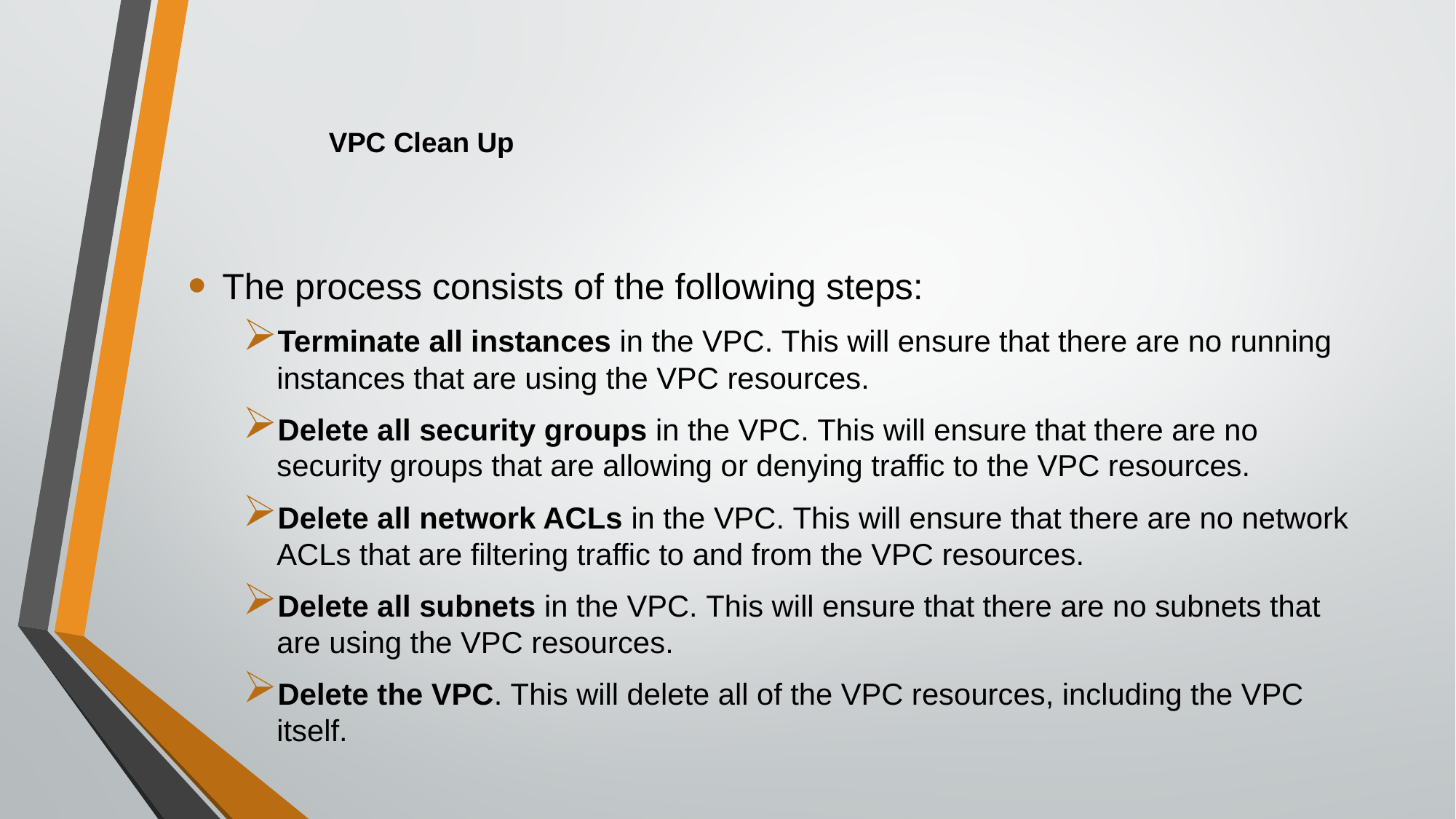

# VPC Clean Up
The process consists of the following steps:
Terminate all instances in the VPC. This will ensure that there are no running instances that are using the VPC resources.
Delete all security groups in the VPC. This will ensure that there are no security groups that are allowing or denying traffic to the VPC resources.
Delete all network ACLs in the VPC. This will ensure that there are no network ACLs that are filtering traffic to and from the VPC resources.
Delete all subnets in the VPC. This will ensure that there are no subnets that are using the VPC resources.
Delete the VPC. This will delete all of the VPC resources, including the VPC itself.